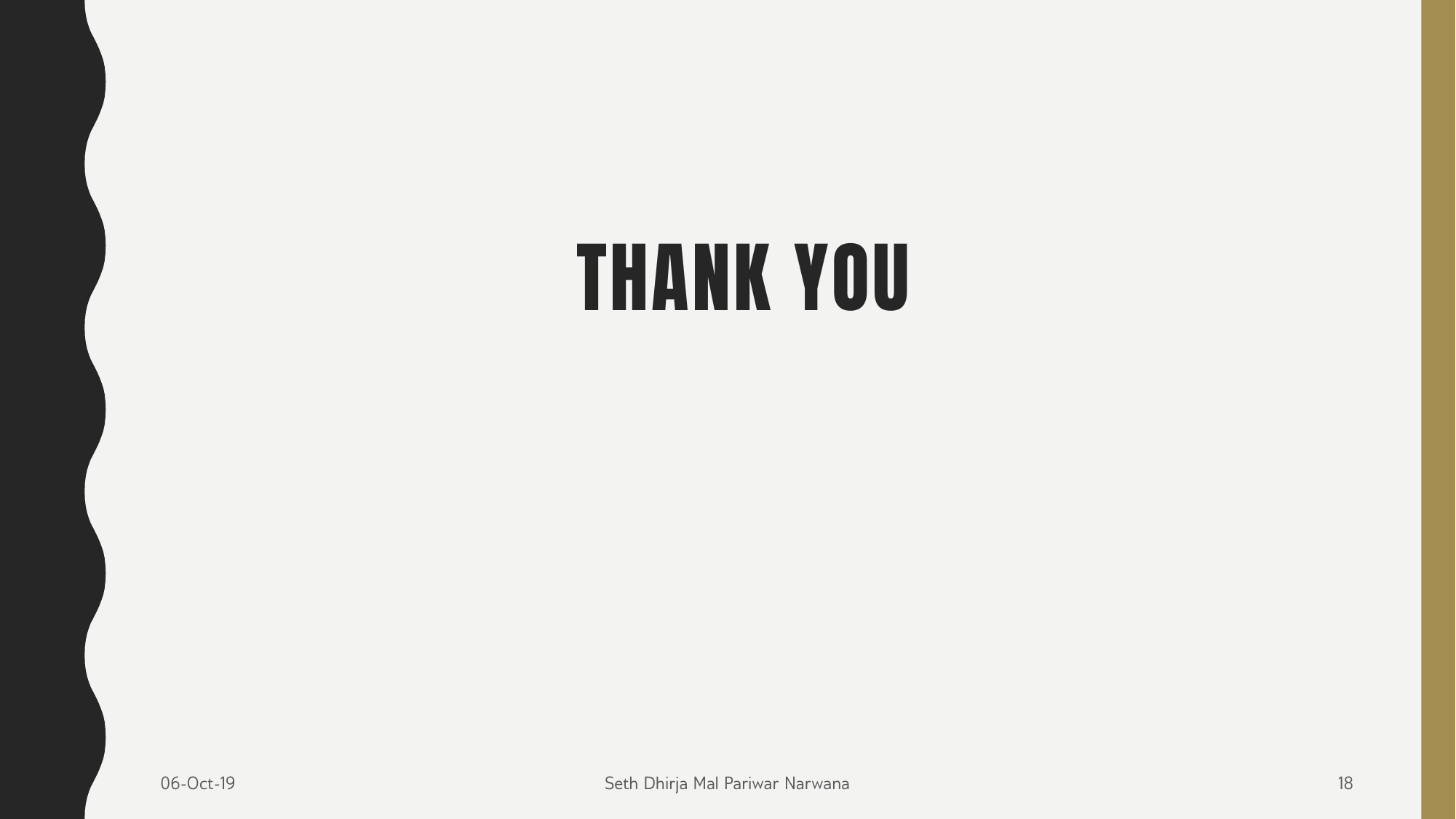

# Thank you
06-Oct-19
Seth Dhirja Mal Pariwar Narwana
18